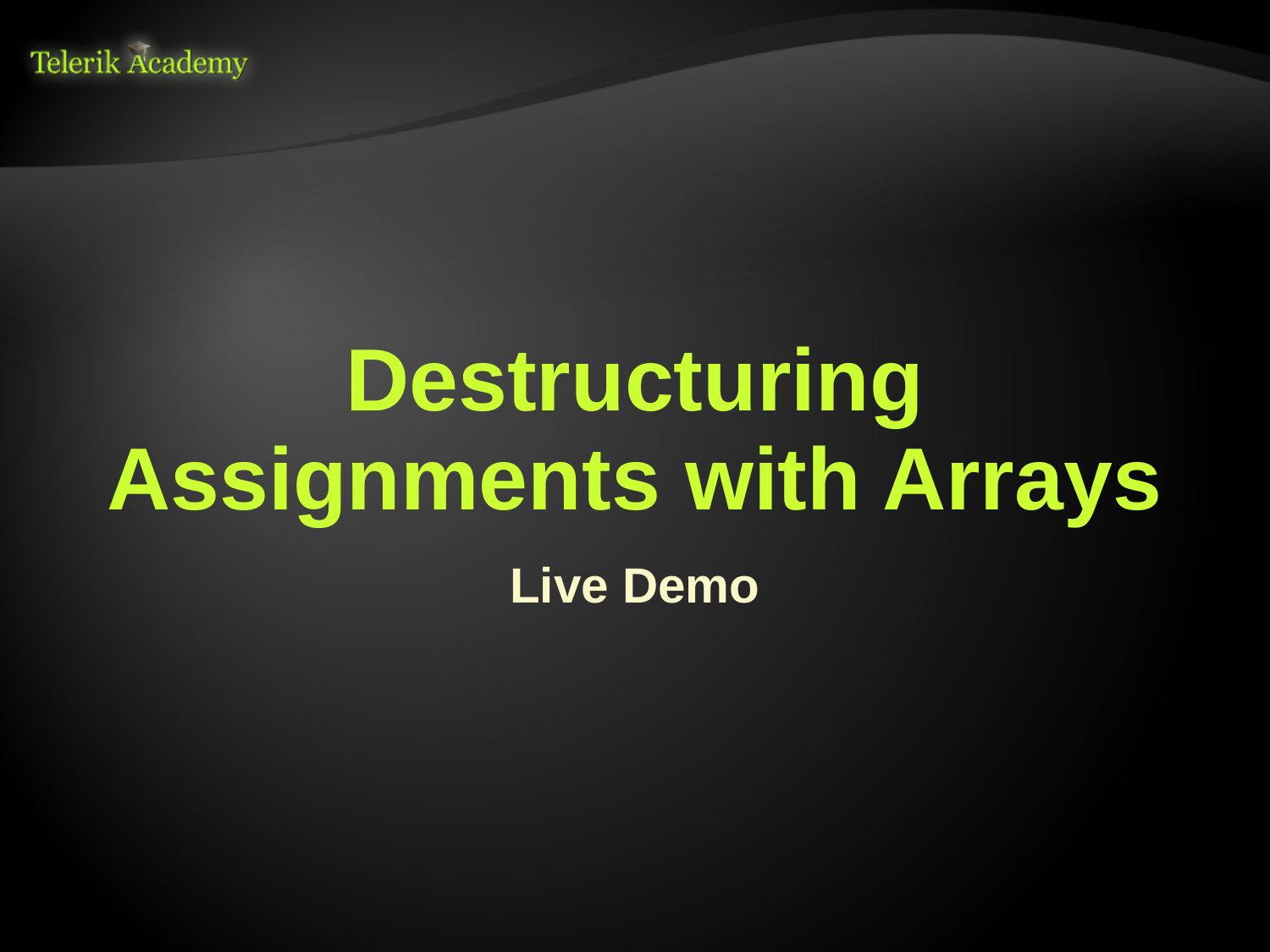

# Destructuring Assignments with Arrays
Live Demo